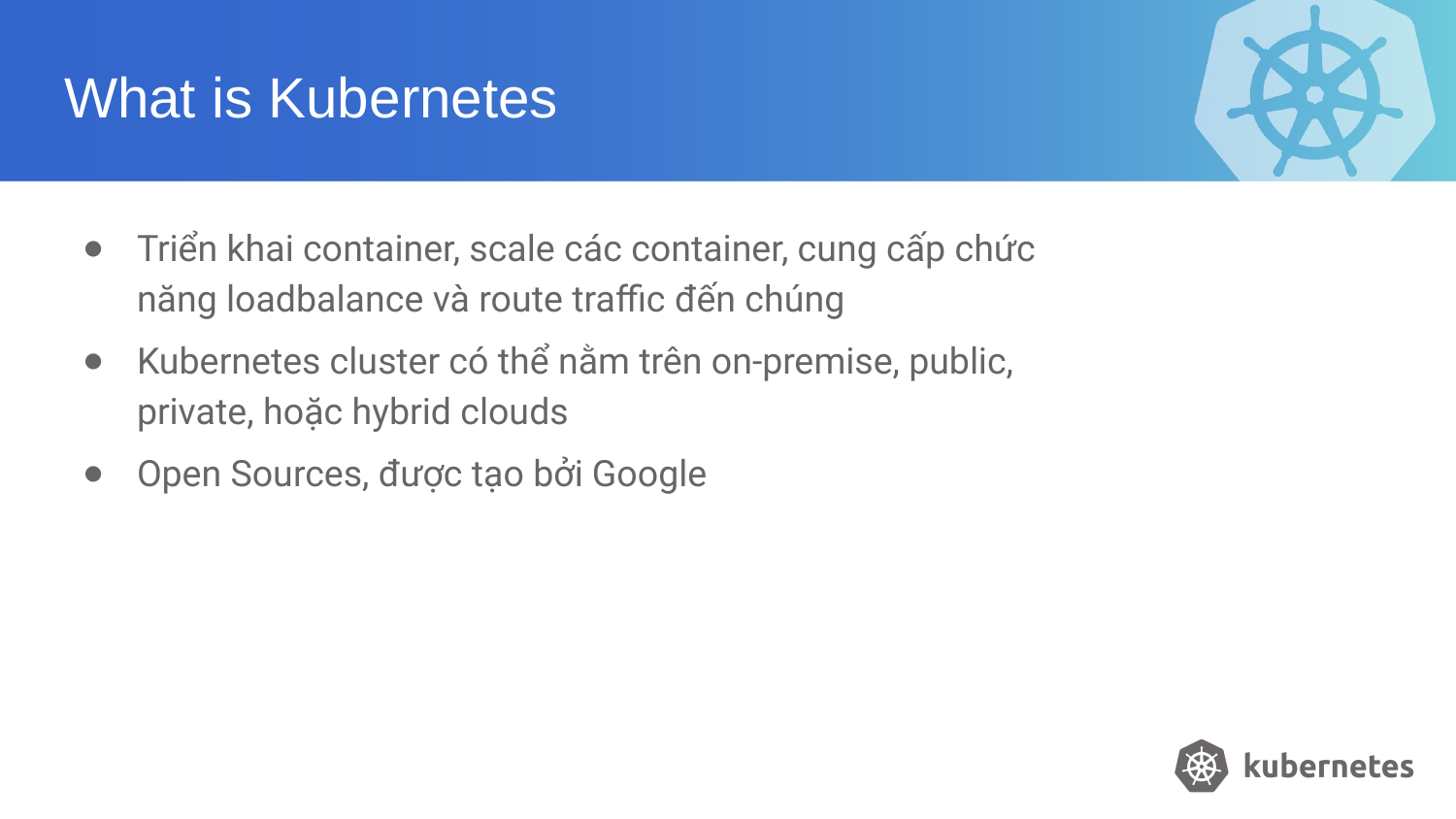

# What is Kubernetes
Triển khai container, scale các container, cung cấp chức năng loadbalance và route traffic đến chúng
Kubernetes cluster có thể nằm trên on-premise, public, private, hoặc hybrid clouds
Open Sources, được tạo bởi Google